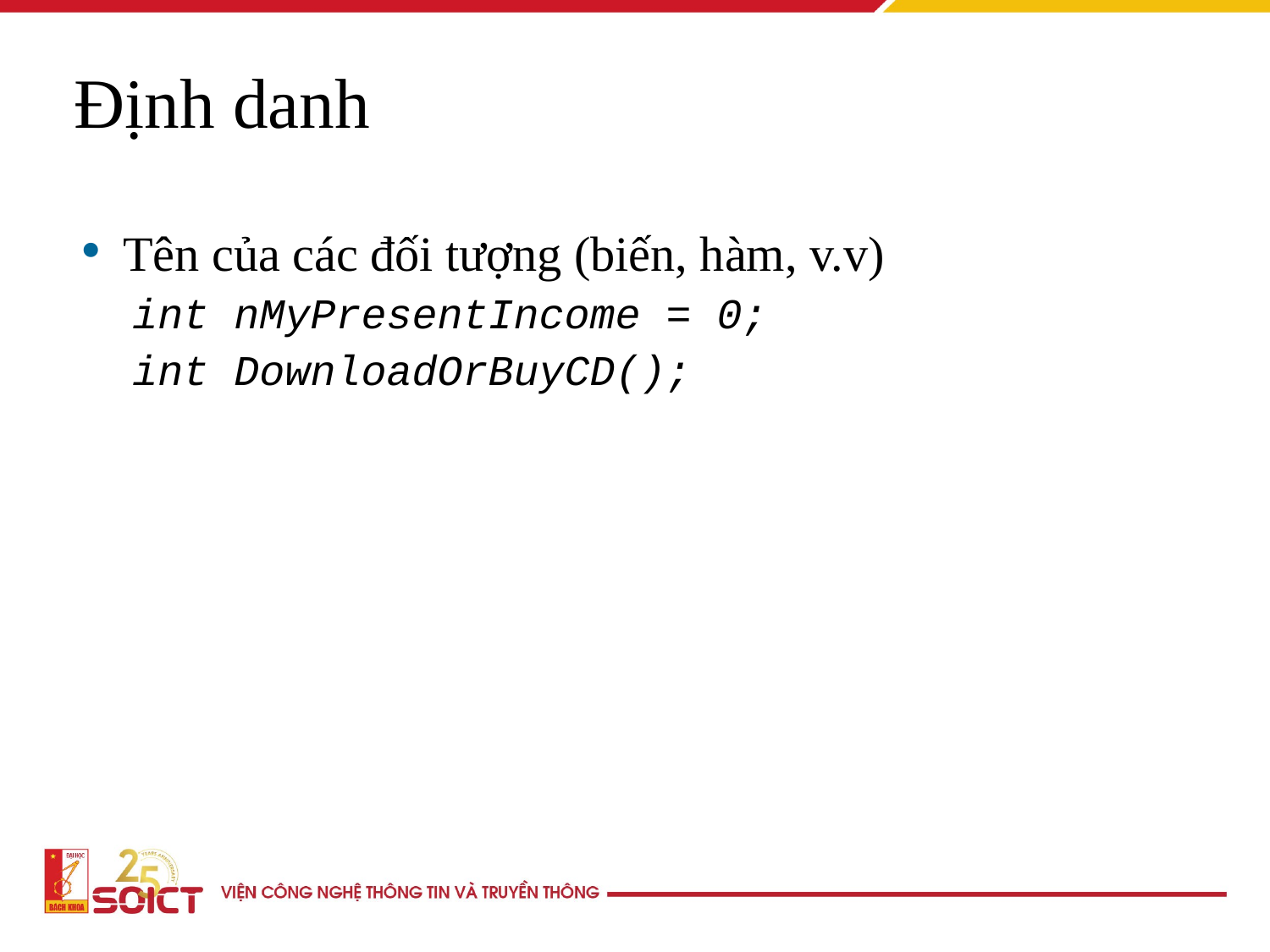

Định danh
Tên của các đối tượng (biến, hàm, v.v)
int nMyPresentIncome = 0;
int DownloadOrBuyCD();